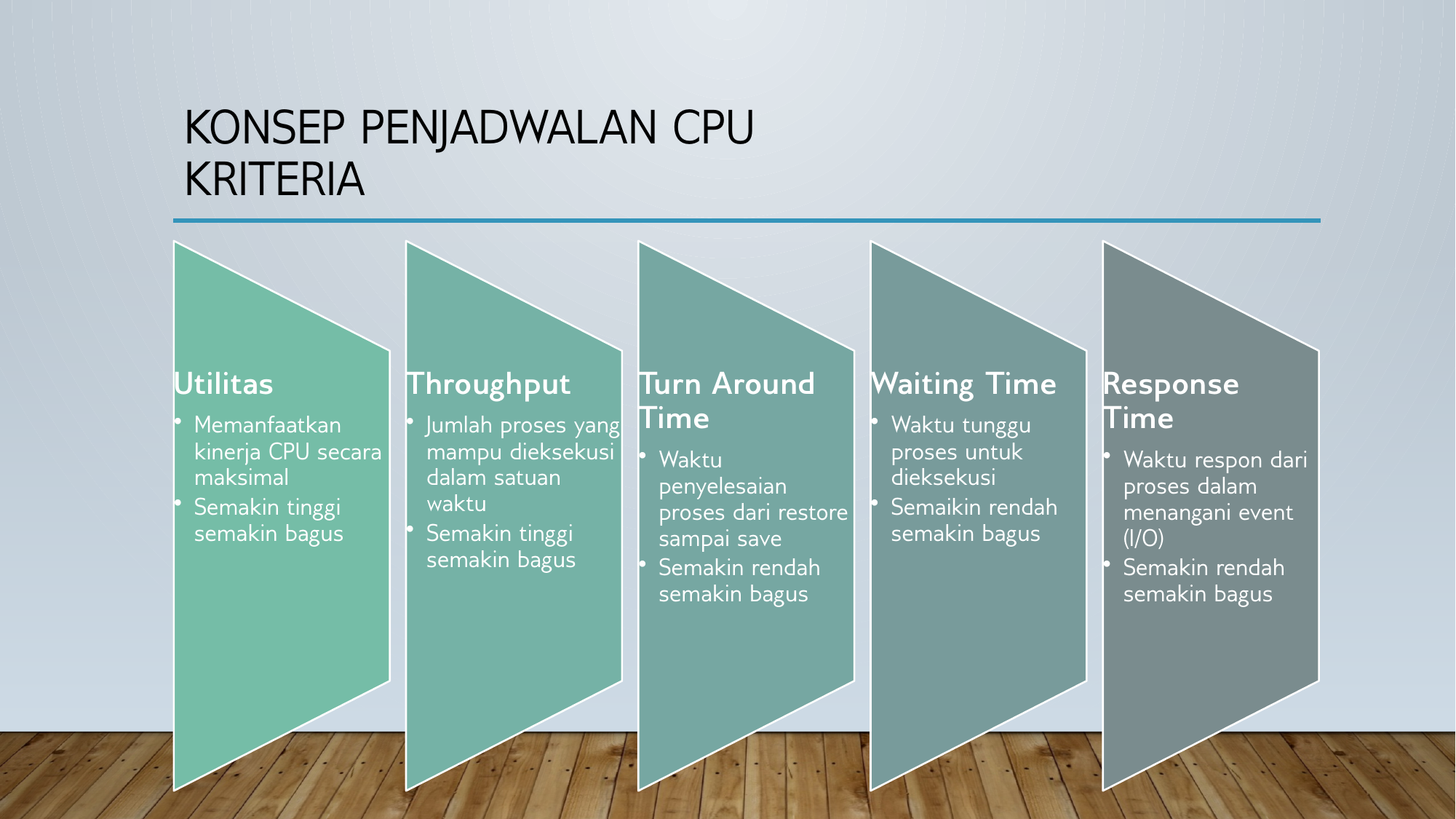

# Konsep PENJADWALAN CPU KRITERIA
Utilitas
Memanfaatkan kinerja CPU secara maksimal
Semakin tinggi semakin bagus
Throughput
Jumlah proses yang mampu dieksekusi dalam satuan waktu
Semakin tinggi semakin bagus
Turn Around Time
Waktu penyelesaian proses dari restore sampai save
Semakin rendah semakin bagus
Waiting Time
Waktu tunggu proses untuk dieksekusi
Semaikin rendah semakin bagus
Response Time
Waktu respon dari proses dalam menangani event (I/O)
Semakin rendah semakin bagus